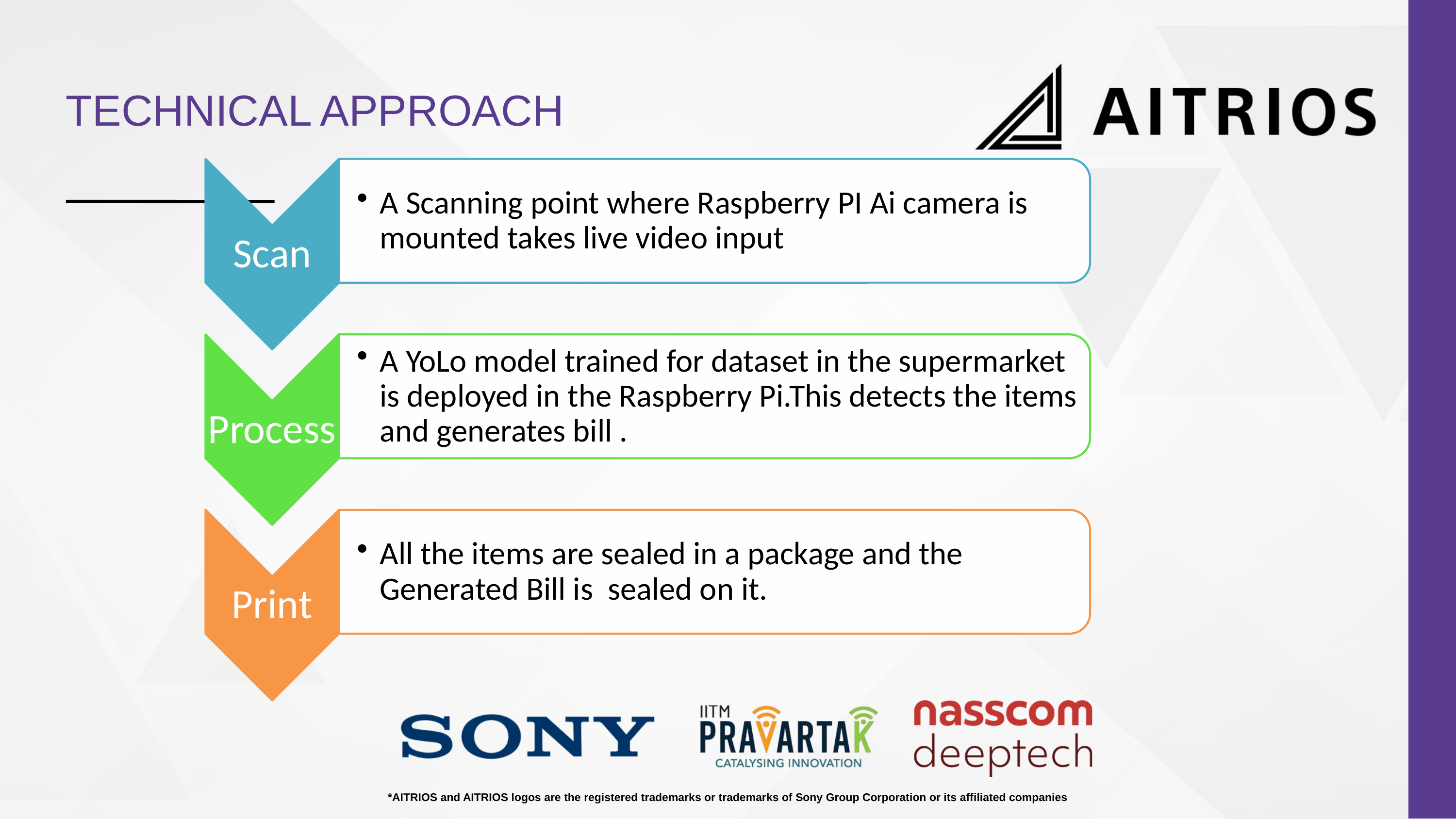

TECHNICAL APPROACH

Scan
A Scanning point where Raspberry PI Ai camera is mounted takes live video input
Process
A YoLo model trained for dataset in the supermarket is deployed in the Raspberry Pi.This detects the items and generates bill .
Print
All the items are sealed in a package and the Generated Bill is  sealed on it.

*AITRIOS and AITRIOS logos are the registered trademarks or trademarks of Sony Group Corporation or its affiliated companies